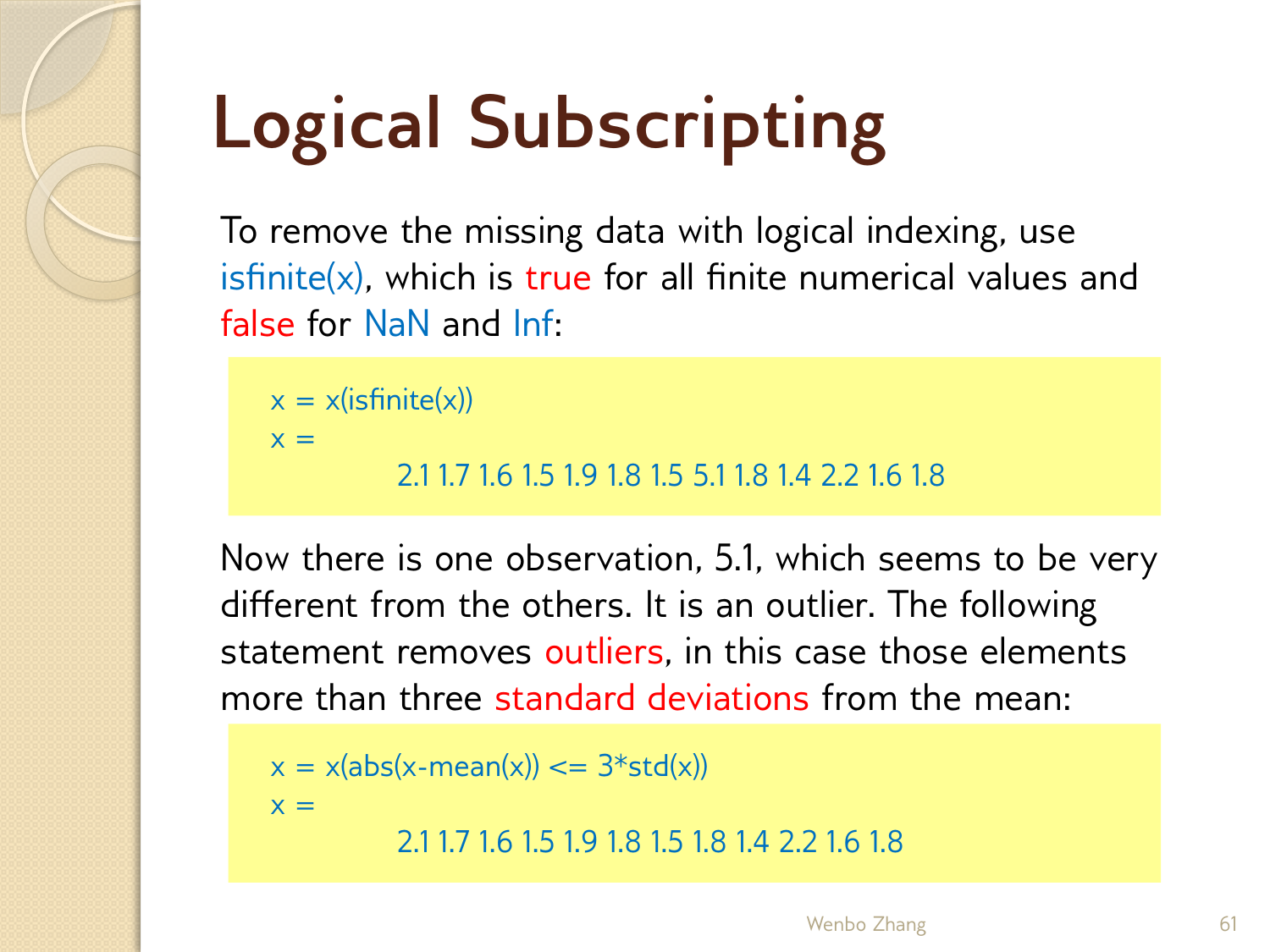

# Logical Subscripting
To remove the missing data with logical indexing, use isfinite(x), which is true for all finite numerical values and false for NaN and Inf:

x = x(isfinite(x))
x =
	2.1 1.7 1.6 1.5 1.9 1.8 1.5 5.1 1.8 1.4 2.2 1.6 1.8
Now there is one observation, 5.1, which seems to be very different from the others. It is an outlier. The following statement removes outliers, in this case those elements more than three standard deviations from the mean:

x = x(abs(x-mean(x)) <= 3*std(x))
x =
	2.1 1.7 1.6 1.5 1.9 1.8 1.5 1.8 1.4 2.2 1.6 1.8
Wenbo Zhang
61